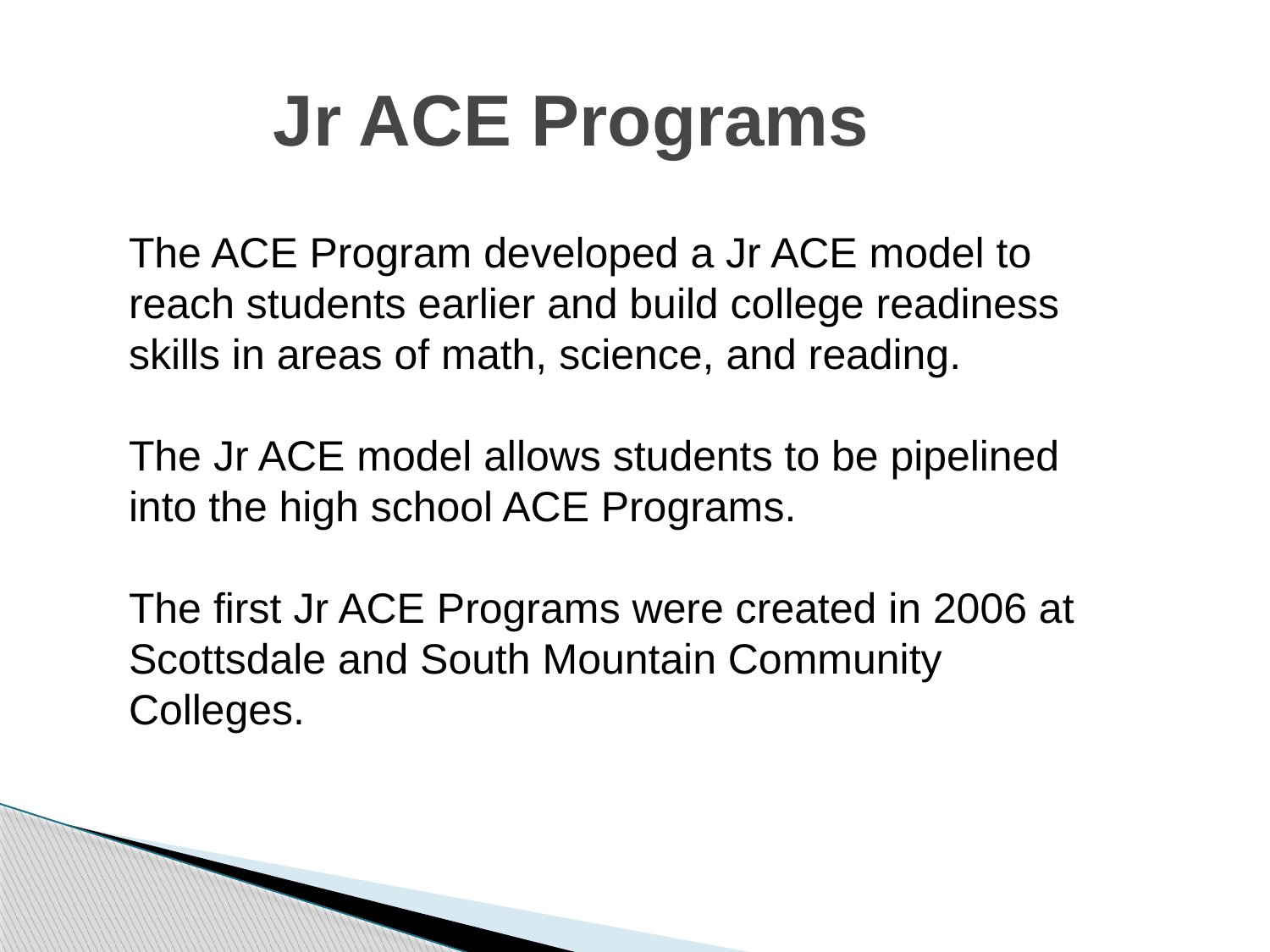

Jr ACE Programs
The ACE Program developed a Jr ACE model to reach students earlier and build college readiness skills in areas of math, science, and reading.

The Jr ACE model allows students to be pipelined into the high school ACE Programs.

The first Jr ACE Programs were created in 2006 at Scottsdale and South Mountain Community Colleges.